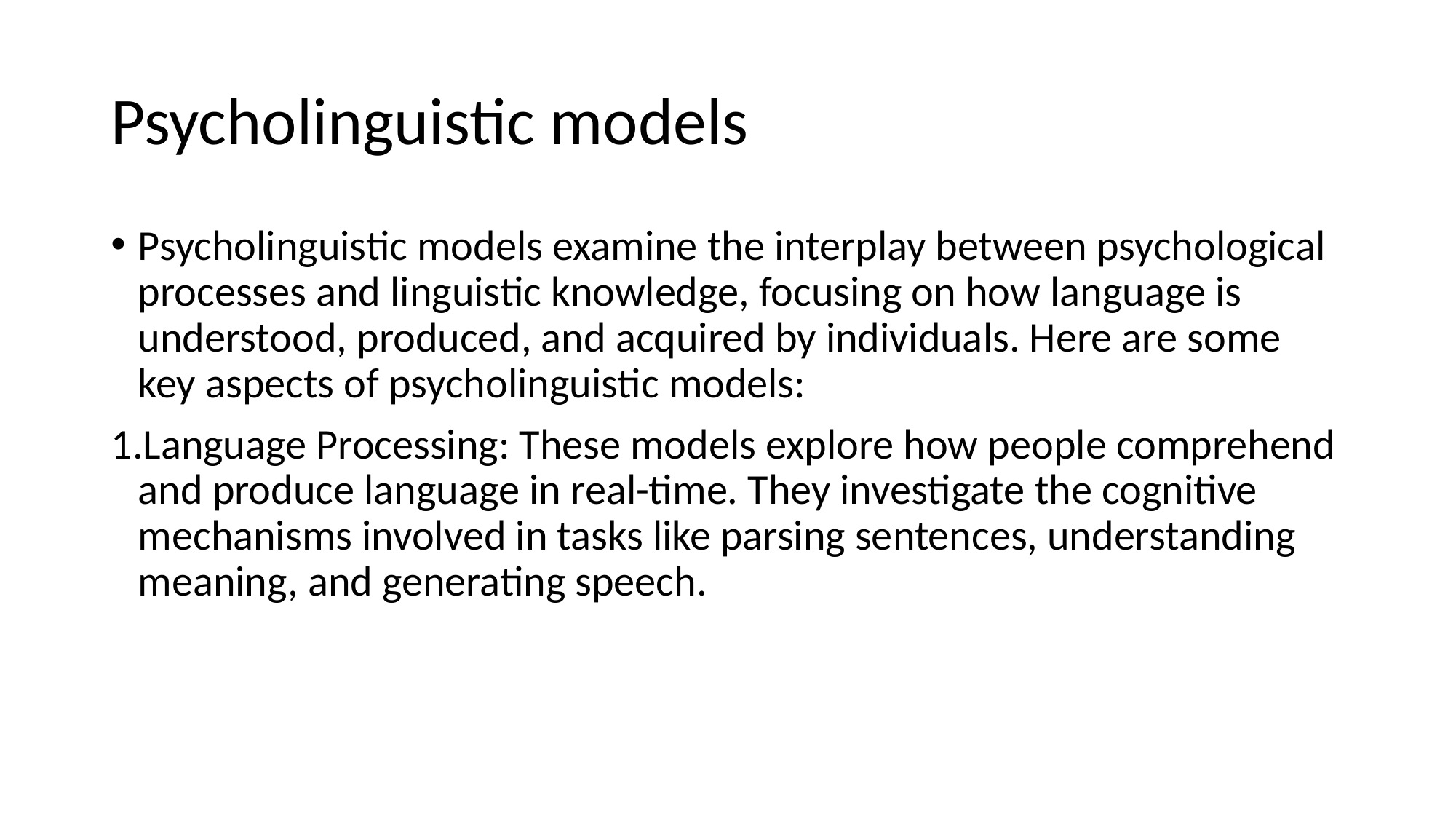

# Psycholinguistic models
Psycholinguistic models examine the interplay between psychological processes and linguistic knowledge, focusing on how language is understood, produced, and acquired by individuals. Here are some key aspects of psycholinguistic models:
Language Processing: These models explore how people comprehend and produce language in real-time. They investigate the cognitive mechanisms involved in tasks like parsing sentences, understanding meaning, and generating speech.